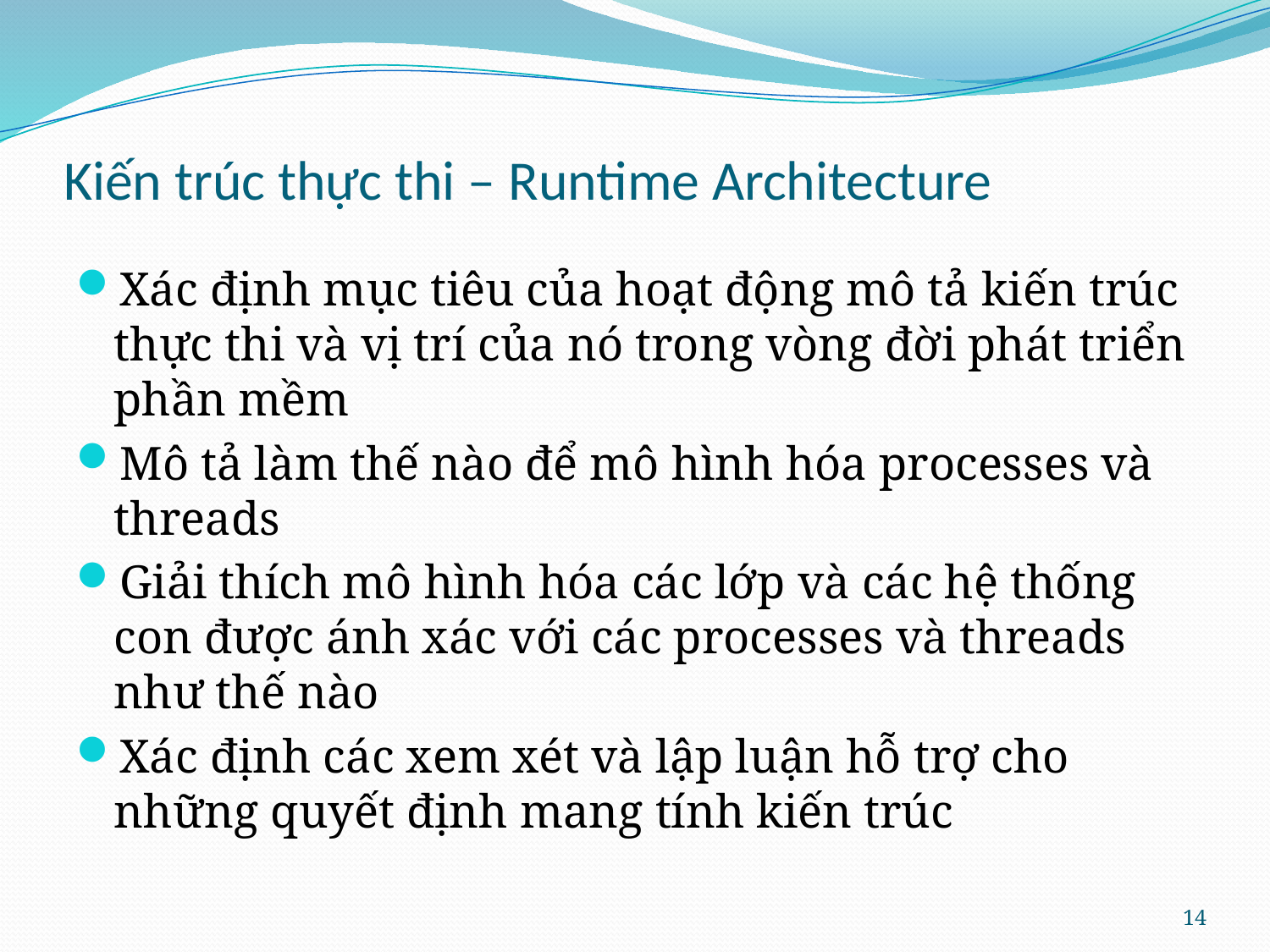

# Kiến trúc thực thi – Runtime Architecture
Xác định mục tiêu của hoạt động mô tả kiến trúc thực thi và vị trí của nó trong vòng đời phát triển phần mềm
Mô tả làm thế nào để mô hình hóa processes và threads
Giải thích mô hình hóa các lớp và các hệ thống con được ánh xác với các processes và threads như thế nào
Xác định các xem xét và lập luận hỗ trợ cho những quyết định mang tính kiến trúc

14